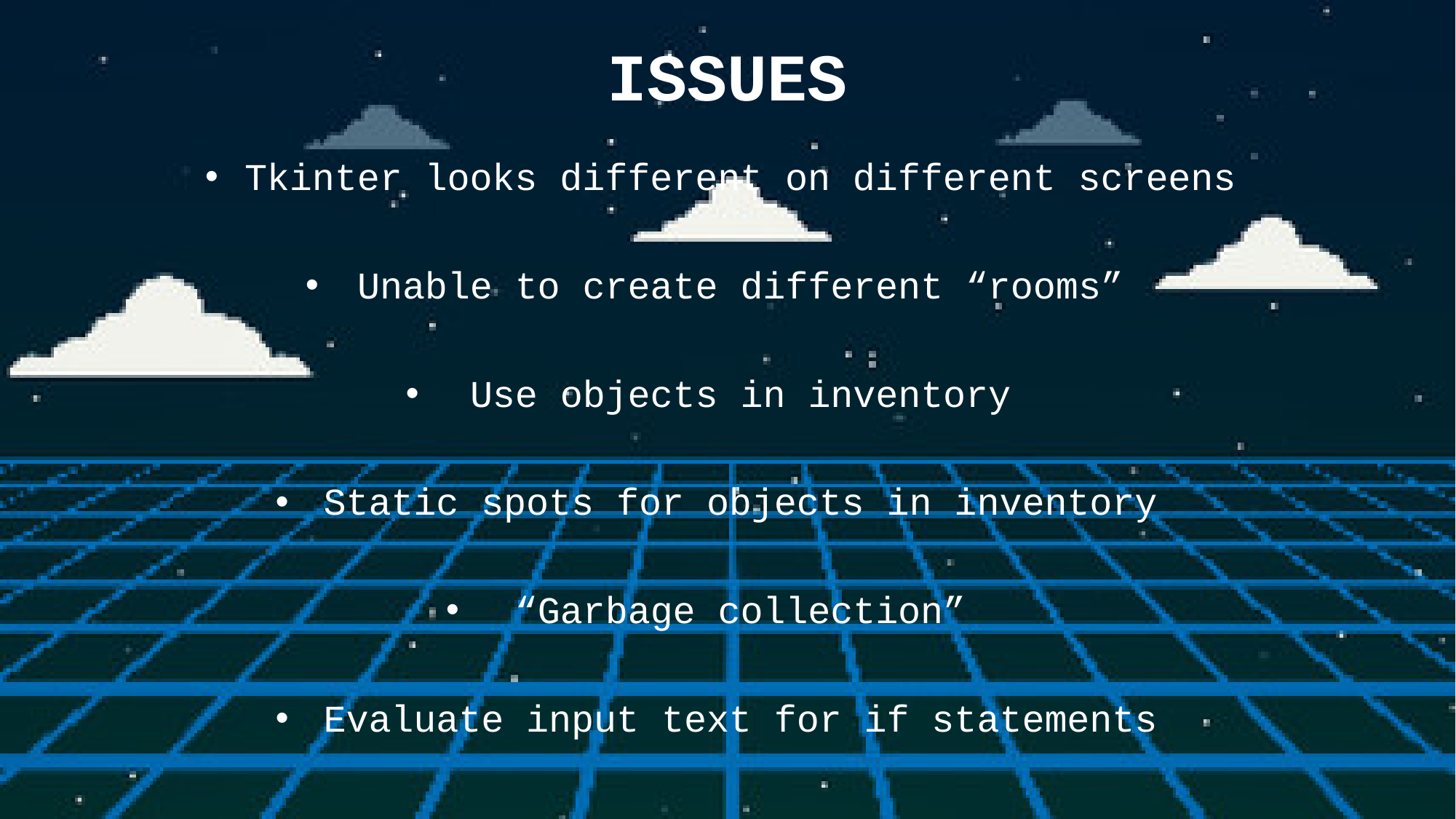

# ISSUES
Tkinter looks different on different screens

Unable to create different “rooms”

Use objects in inventory

Static spots for objects in inventory

“Garbage collection”

Evaluate input text for if statements